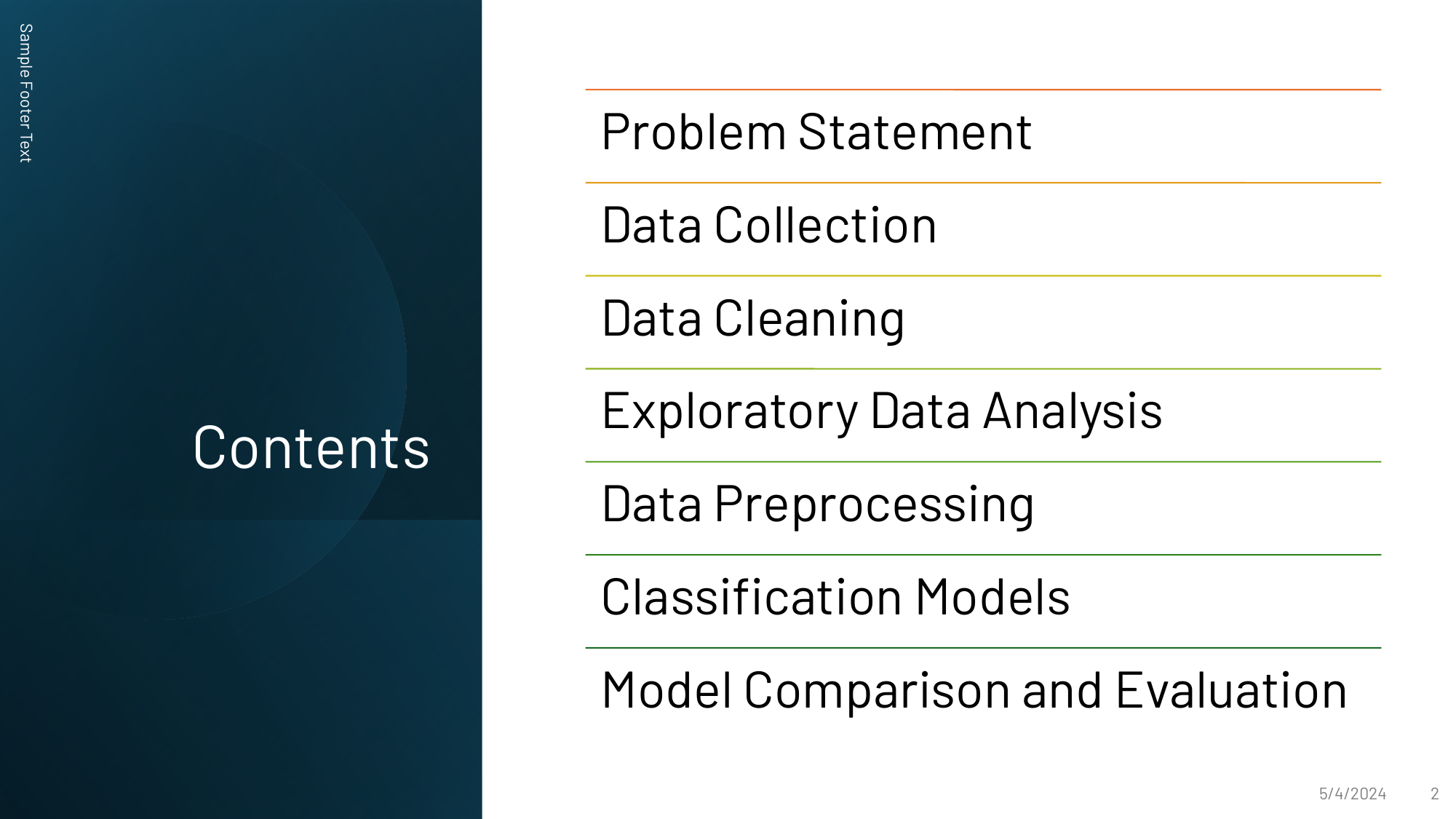

Problem Statement
Data Collection
Data Cleaning
Exploratory Data Analysis
Data Preprocessing
Classification Models
Model Comparison and Evaluation

# Contents
Sample Footer Text

5/4/2024
2